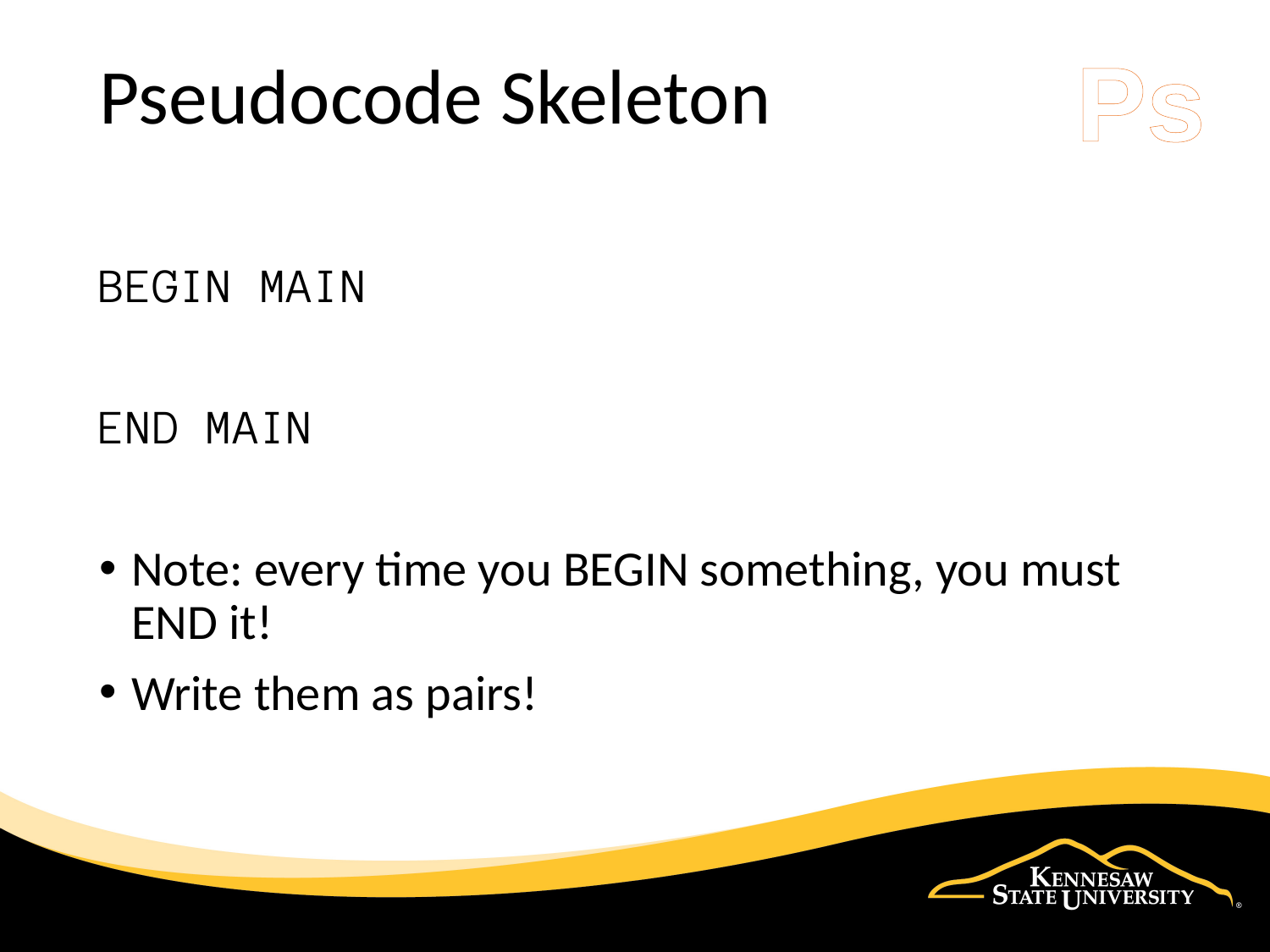

Ps
# Pseudocode Skeleton
BEGIN MAIN

END MAIN

Note: every time you BEGIN something, you must END it!
Write them as pairs!